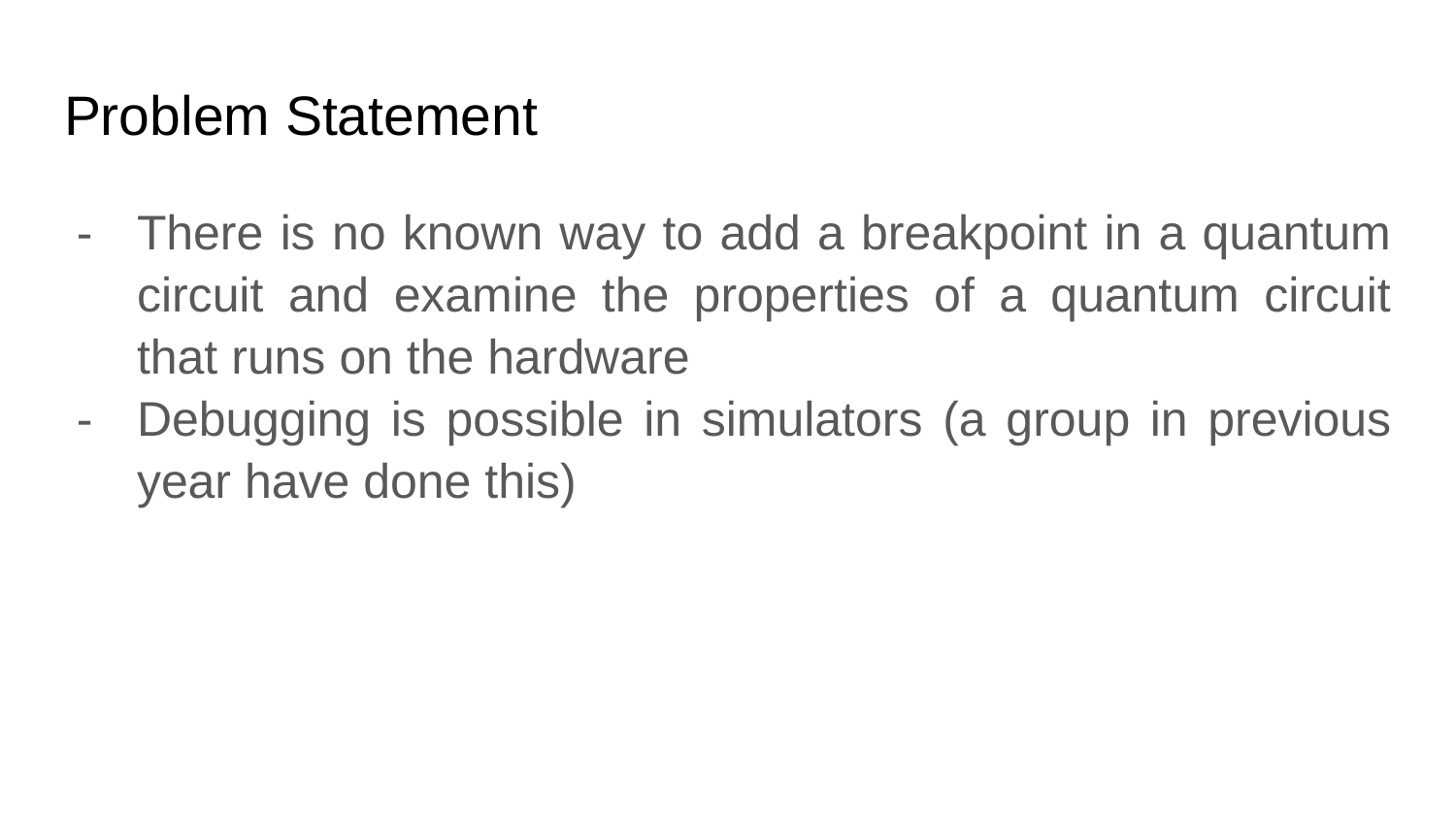

# Problem Statement
There is no known way to add a breakpoint in a quantum circuit and examine the properties of a quantum circuit that runs on the hardware
Debugging is possible in simulators (a group in previous year have done this)